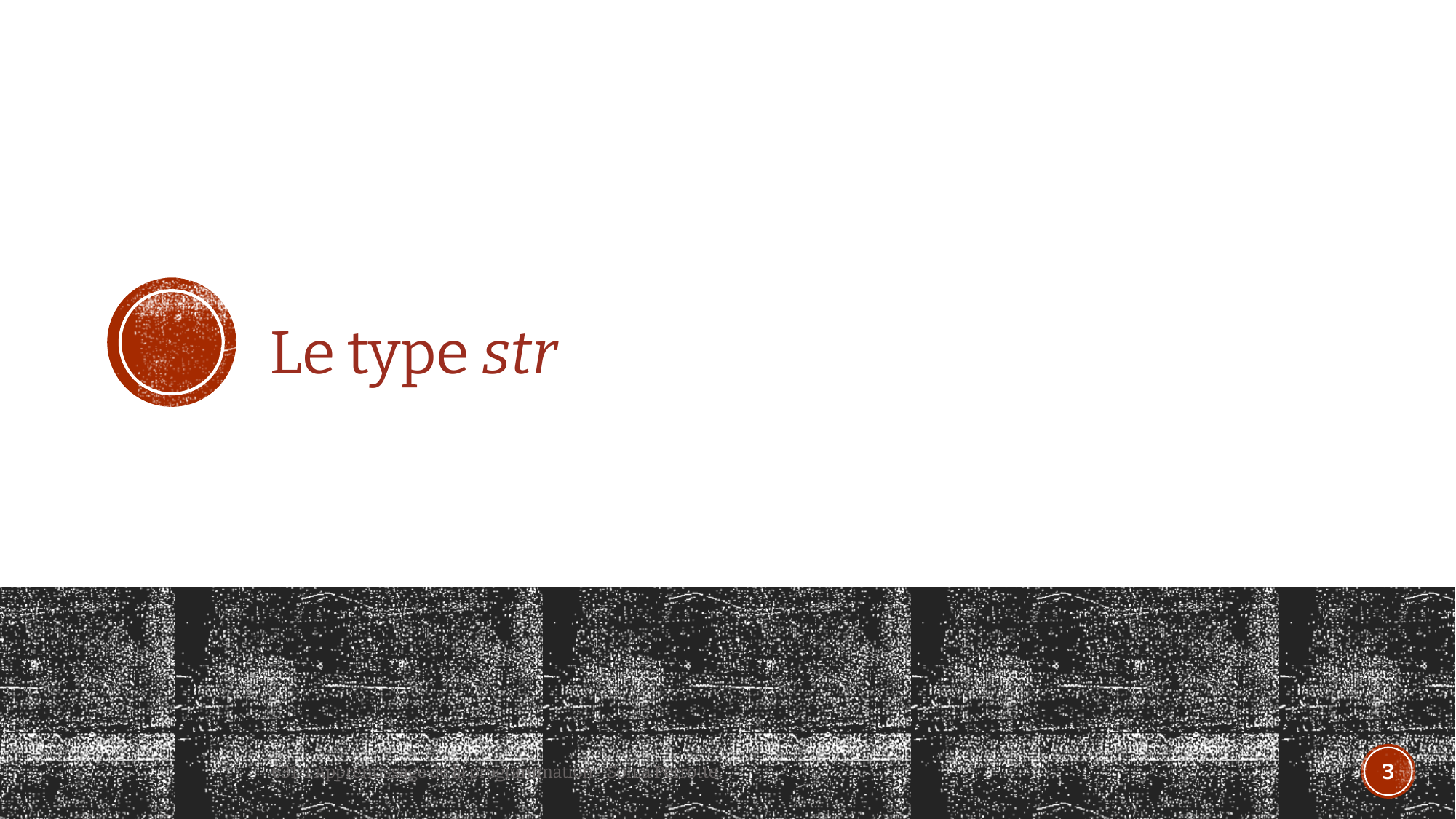

# Le type str

631-1 Apprentissage de la programmation - Sonia Perrotte
3